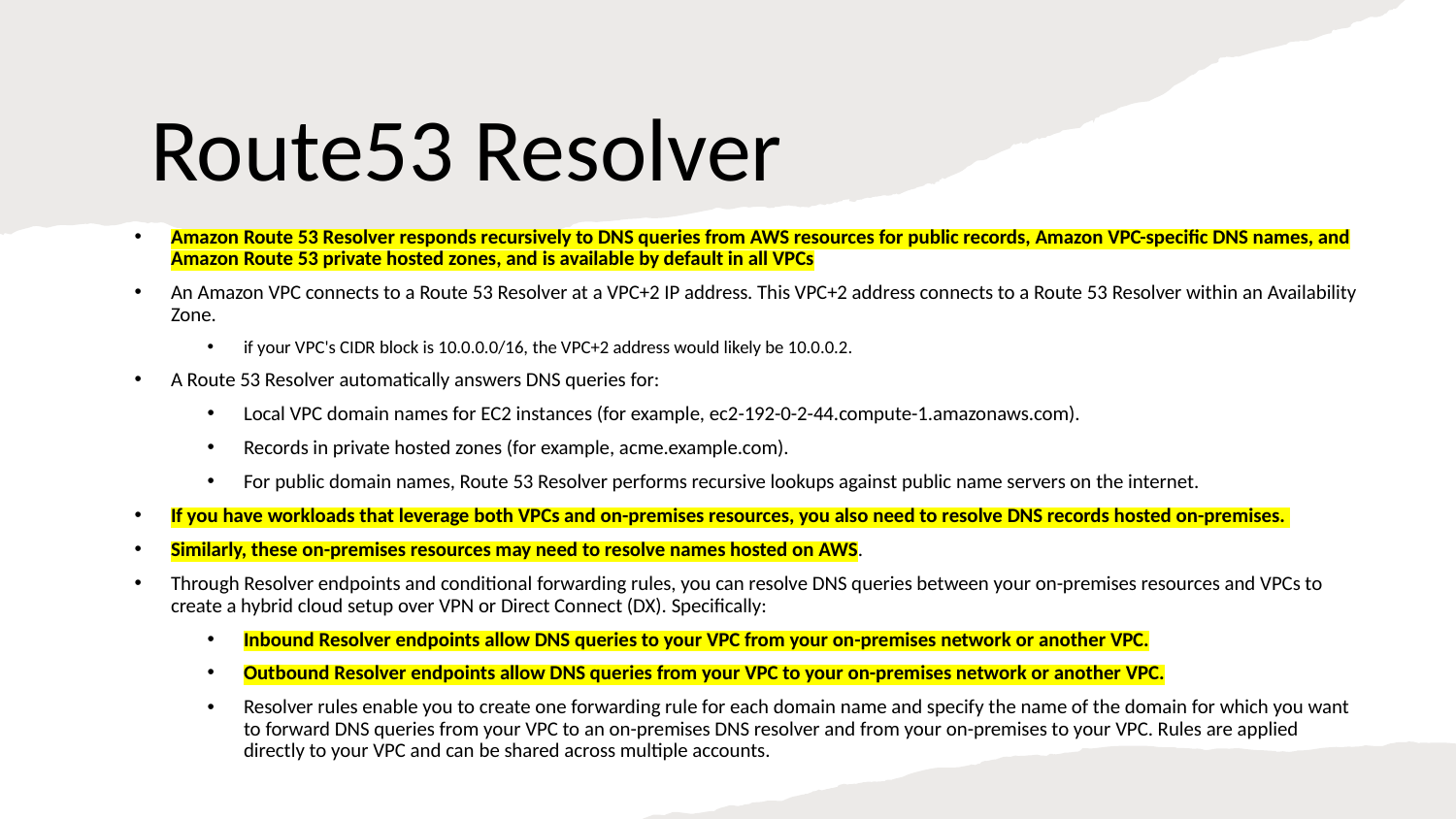

# Route53 Resolver
Amazon Route 53 Resolver responds recursively to DNS queries from AWS resources for public records, Amazon VPC-specific DNS names, and Amazon Route 53 private hosted zones, and is available by default in all VPCs
An Amazon VPC connects to a Route 53 Resolver at a VPC+2 IP address. This VPC+2 address connects to a Route 53 Resolver within an Availability Zone.
if your VPC's CIDR block is 10.0.0.0/16, the VPC+2 address would likely be 10.0.0.2.
A Route 53 Resolver automatically answers DNS queries for:
Local VPC domain names for EC2 instances (for example, ec2-192-0-2-44.compute-1.amazonaws.com).
Records in private hosted zones (for example, acme.example.com).
For public domain names, Route 53 Resolver performs recursive lookups against public name servers on the internet.
If you have workloads that leverage both VPCs and on-premises resources, you also need to resolve DNS records hosted on-premises.
Similarly, these on-premises resources may need to resolve names hosted on AWS.
Through Resolver endpoints and conditional forwarding rules, you can resolve DNS queries between your on-premises resources and VPCs to create a hybrid cloud setup over VPN or Direct Connect (DX). Specifically:
Inbound Resolver endpoints allow DNS queries to your VPC from your on-premises network or another VPC.
Outbound Resolver endpoints allow DNS queries from your VPC to your on-premises network or another VPC.
Resolver rules enable you to create one forwarding rule for each domain name and specify the name of the domain for which you want to forward DNS queries from your VPC to an on-premises DNS resolver and from your on-premises to your VPC. Rules are applied directly to your VPC and can be shared across multiple accounts.